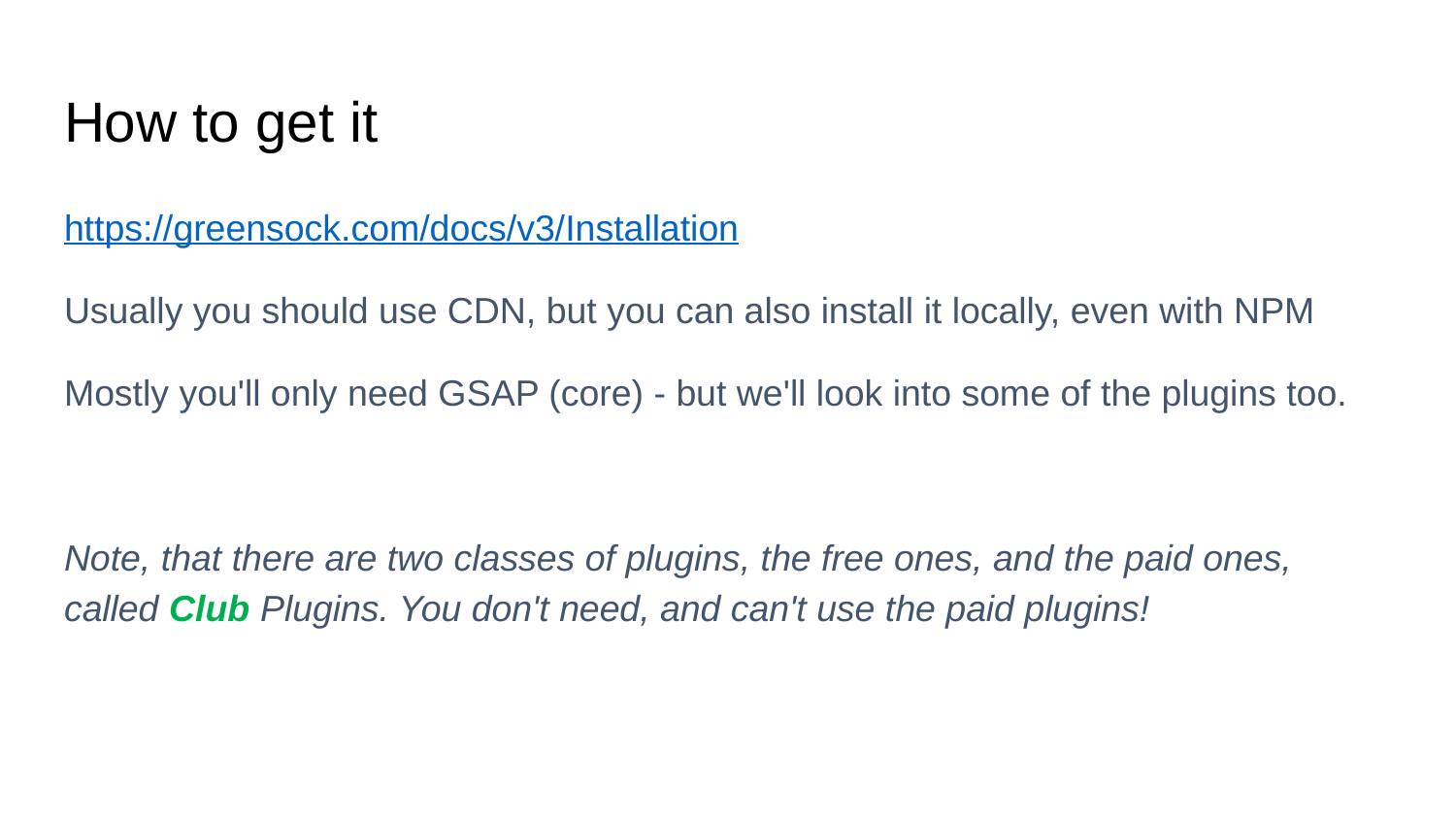

# How to get it
https://greensock.com/docs/v3/Installation
Usually you should use CDN, but you can also install it locally, even with NPM
Mostly you'll only need GSAP (core) - but we'll look into some of the plugins too.

Note, that there are two classes of plugins, the free ones, and the paid ones, called Club Plugins. You don't need, and can't use the paid plugins!